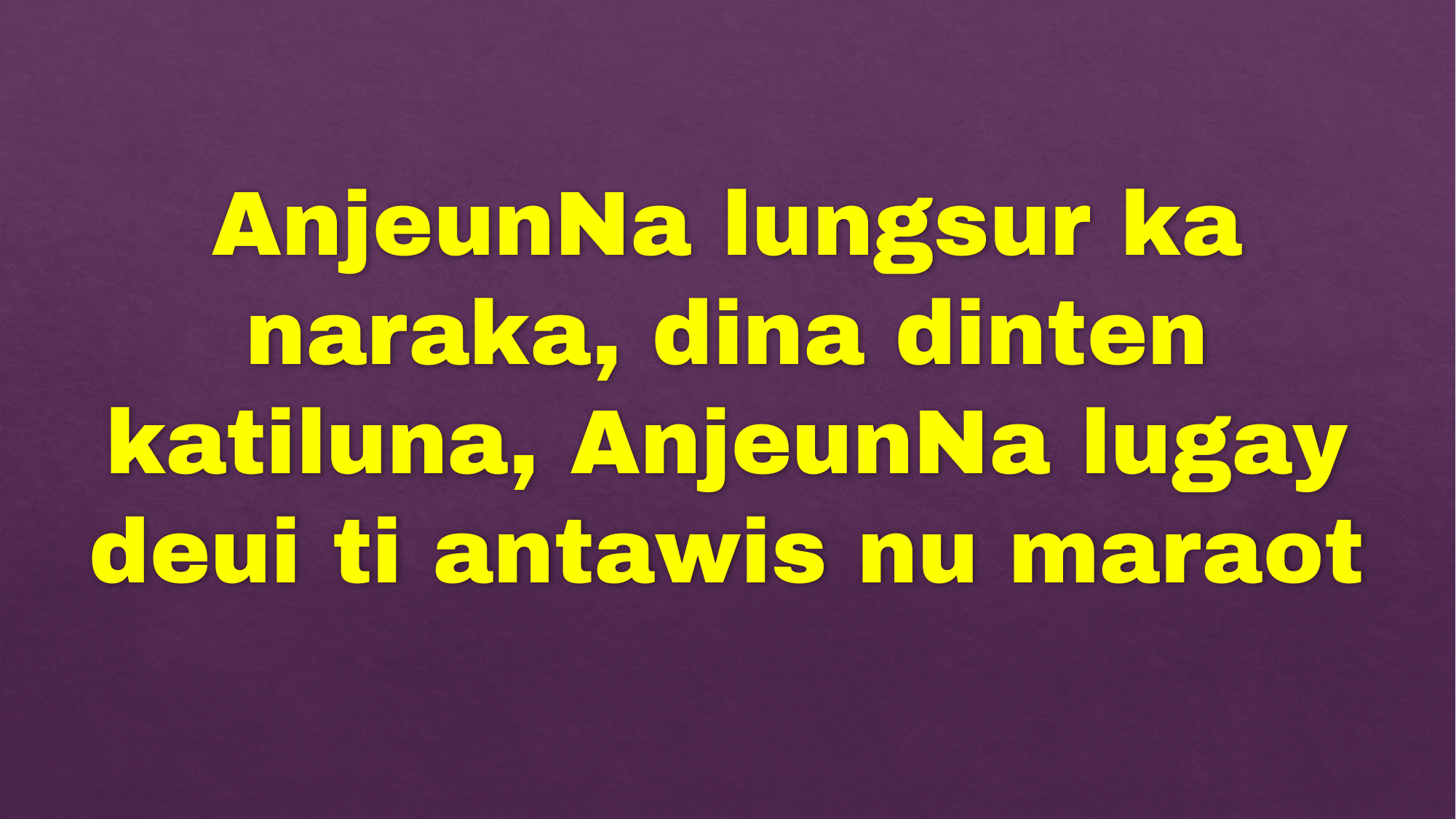

AnjeunNa lungsur ka naraka, dina dinten katiluna, AnjeunNa lugay deui ti antawis nu maraot